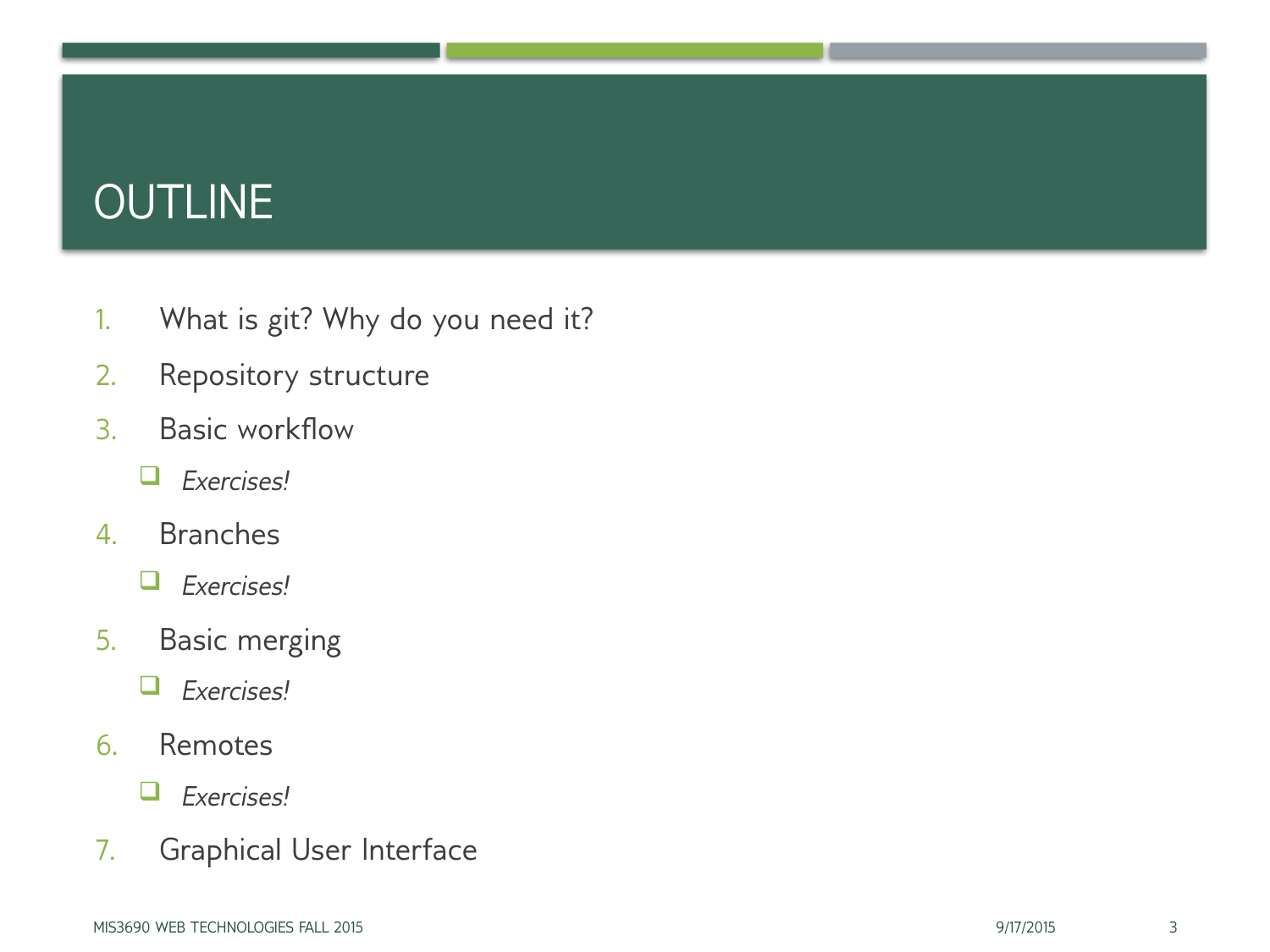

# Outline
What is git? Why do you need it?
Repository structure
Basic workflow
Exercises!
Branches
Exercises!
Basic merging
Exercises!
Remotes
Exercises!
Graphical User Interface

MIS3690 Web Technologies Fall 2015
9/17/2015
3